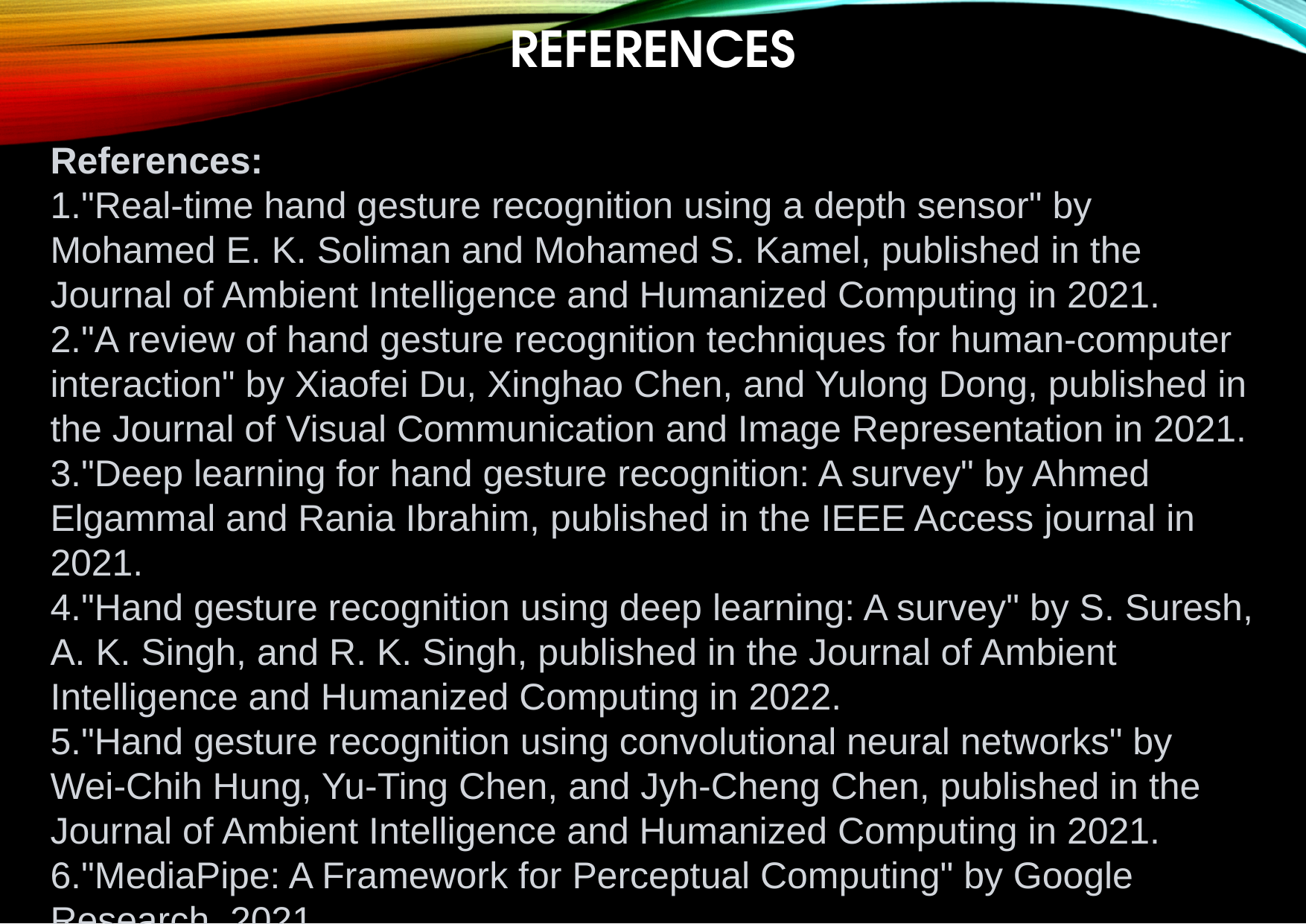

REFERENCES
References:
"Real-time hand gesture recognition using a depth sensor" by Mohamed E. K. Soliman and Mohamed S. Kamel, published in the Journal of Ambient Intelligence and Humanized Computing in 2021.
"A review of hand gesture recognition techniques for human-computer interaction" by Xiaofei Du, Xinghao Chen, and Yulong Dong, published in the Journal of Visual Communication and Image Representation in 2021.
"Deep learning for hand gesture recognition: A survey" by Ahmed Elgammal and Rania Ibrahim, published in the IEEE Access journal in 2021.
"Hand gesture recognition using deep learning: A survey" by S. Suresh, A. K. Singh, and R. K. Singh, published in the Journal of Ambient Intelligence and Humanized Computing in 2022.
"Hand gesture recognition using convolutional neural networks" by Wei-Chih Hung, Yu-Ting Chen, and Jyh-Cheng Chen, published in the Journal of Ambient Intelligence and Humanized Computing in 2021.
"MediaPipe: A Framework for Perceptual Computing" by Google Research, 2021.